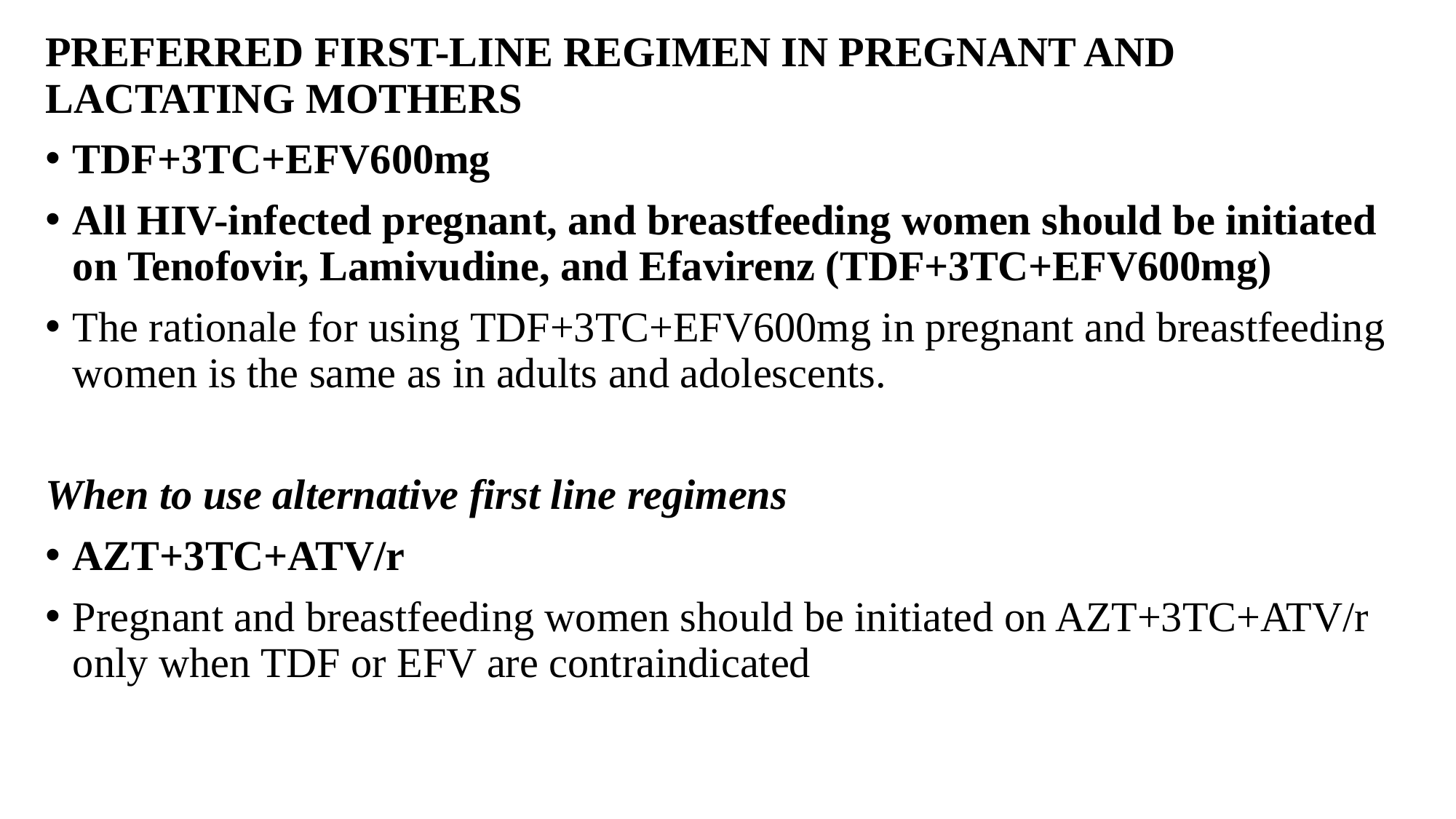

PREFERRED FIRST-LINE REGIMEN IN PREGNANT AND LACTATING MOTHERS
TDF+3TC+EFV600mg
All HIV-infected pregnant, and breastfeeding women should be initiated on Tenofovir, Lamivudine, and Efavirenz (TDF+3TC+EFV600mg)
The rationale for using TDF+3TC+EFV600mg in pregnant and breastfeeding women is the same as in adults and adolescents.

When to use alternative first line regimens
AZT+3TC+ATV/r
Pregnant and breastfeeding women should be initiated on AZT+3TC+ATV/r only when TDF or EFV are contraindicated